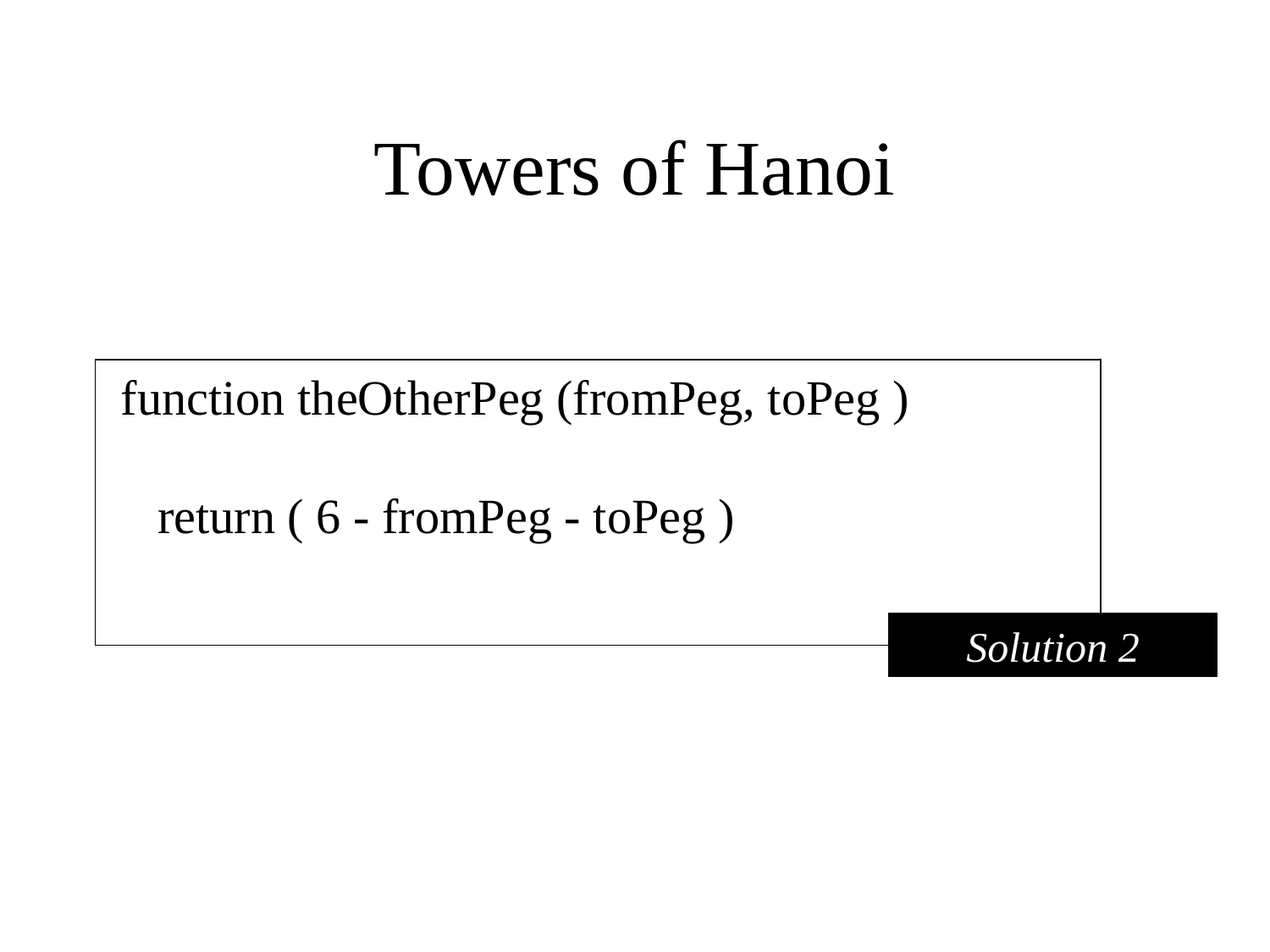

# Towers of Hanoi
function theOtherPeg (fromPeg, toPeg )

   return ( 6 - fromPeg - toPeg )

Solution 2